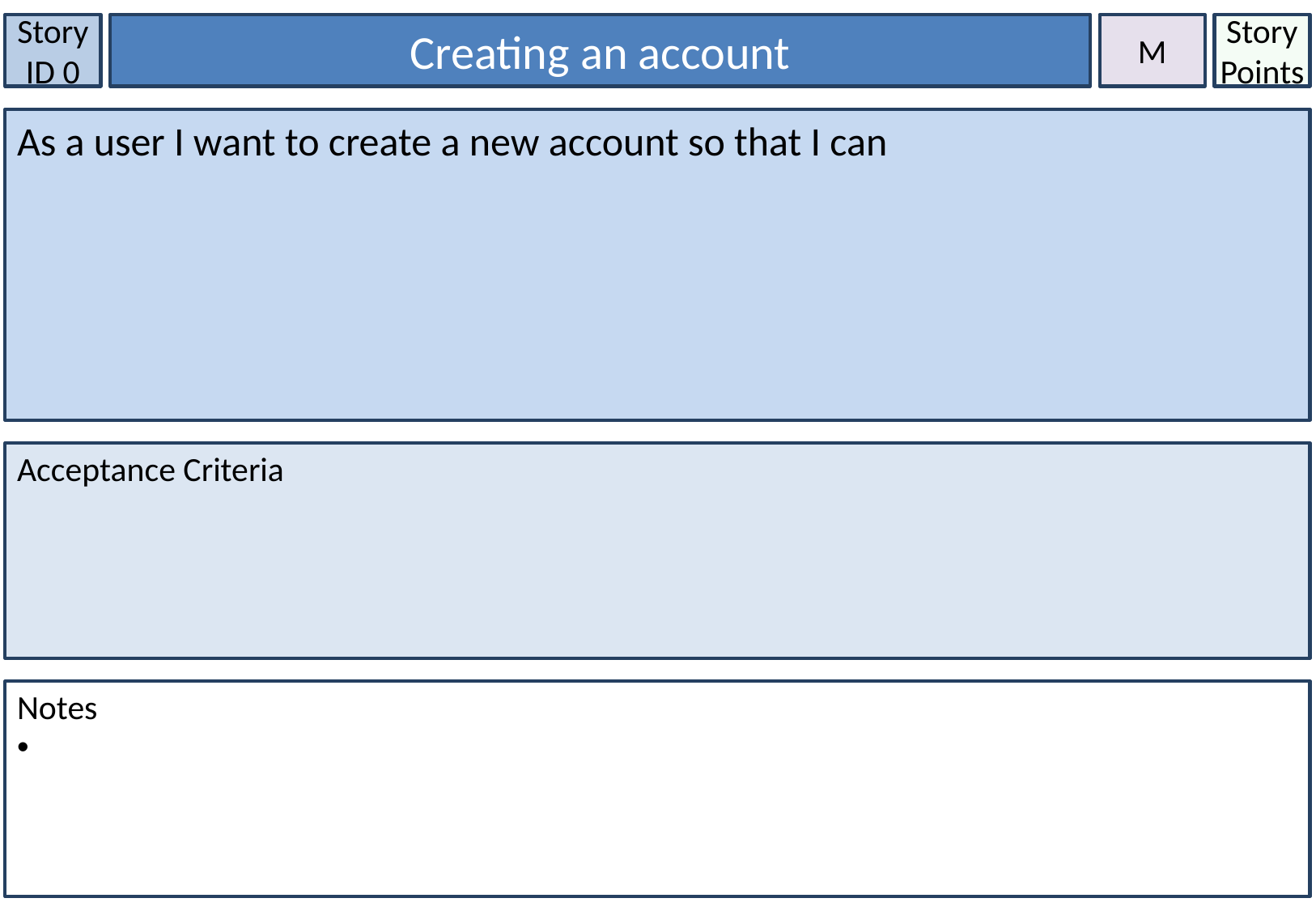

Story ID 0
Creating an account
M
Story Points
As a user I want to create a new account so that I can
Acceptance Criteria

Notes